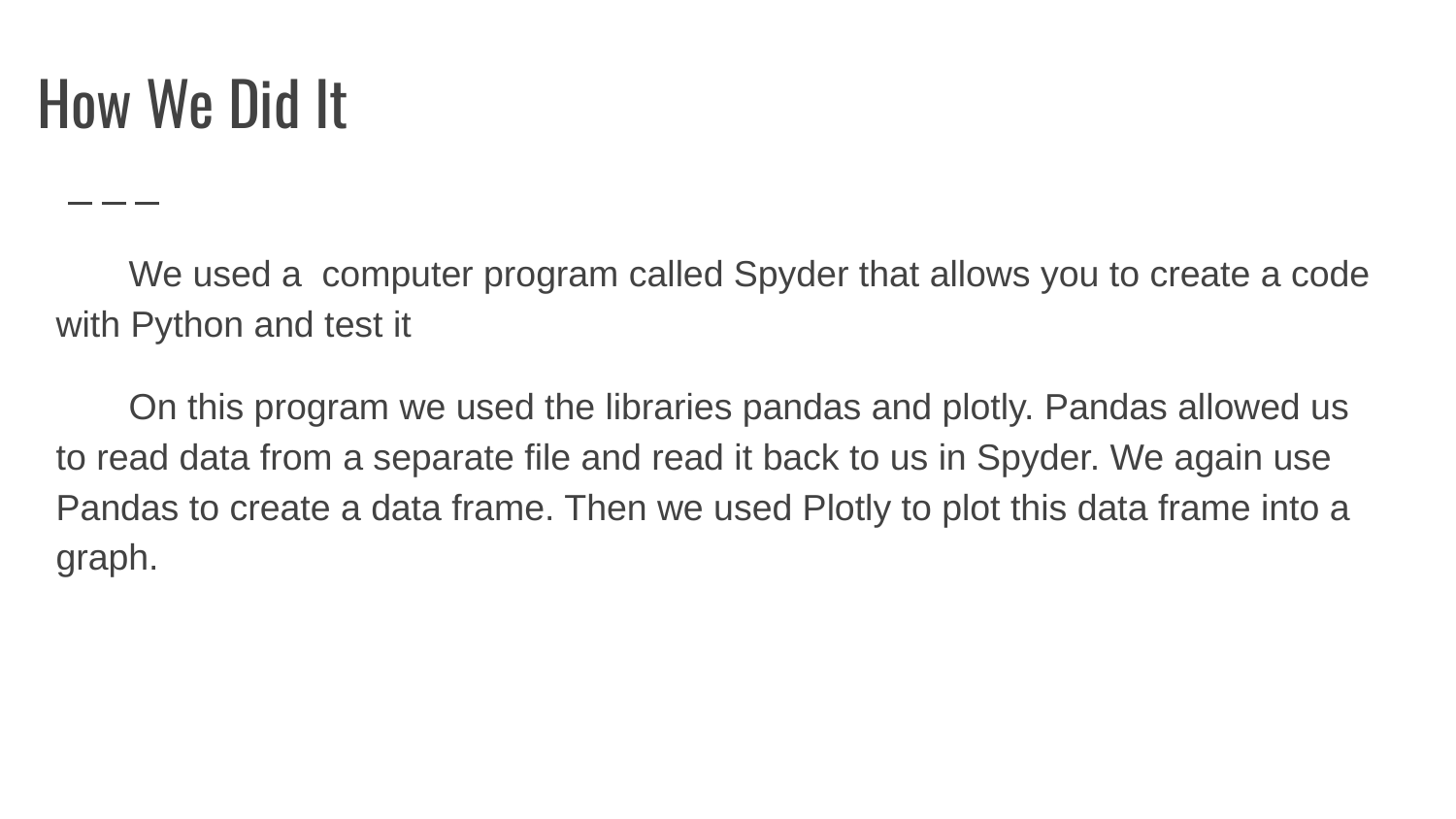

# How We Did It
We used a  computer program called Spyder that allows you to create a code with Python and test it
On this program we used the libraries pandas and plotly. Pandas allowed us to read data from a separate file and read it back to us in Spyder. We again use Pandas to create a data frame. Then we used Plotly to plot this data frame into a graph.